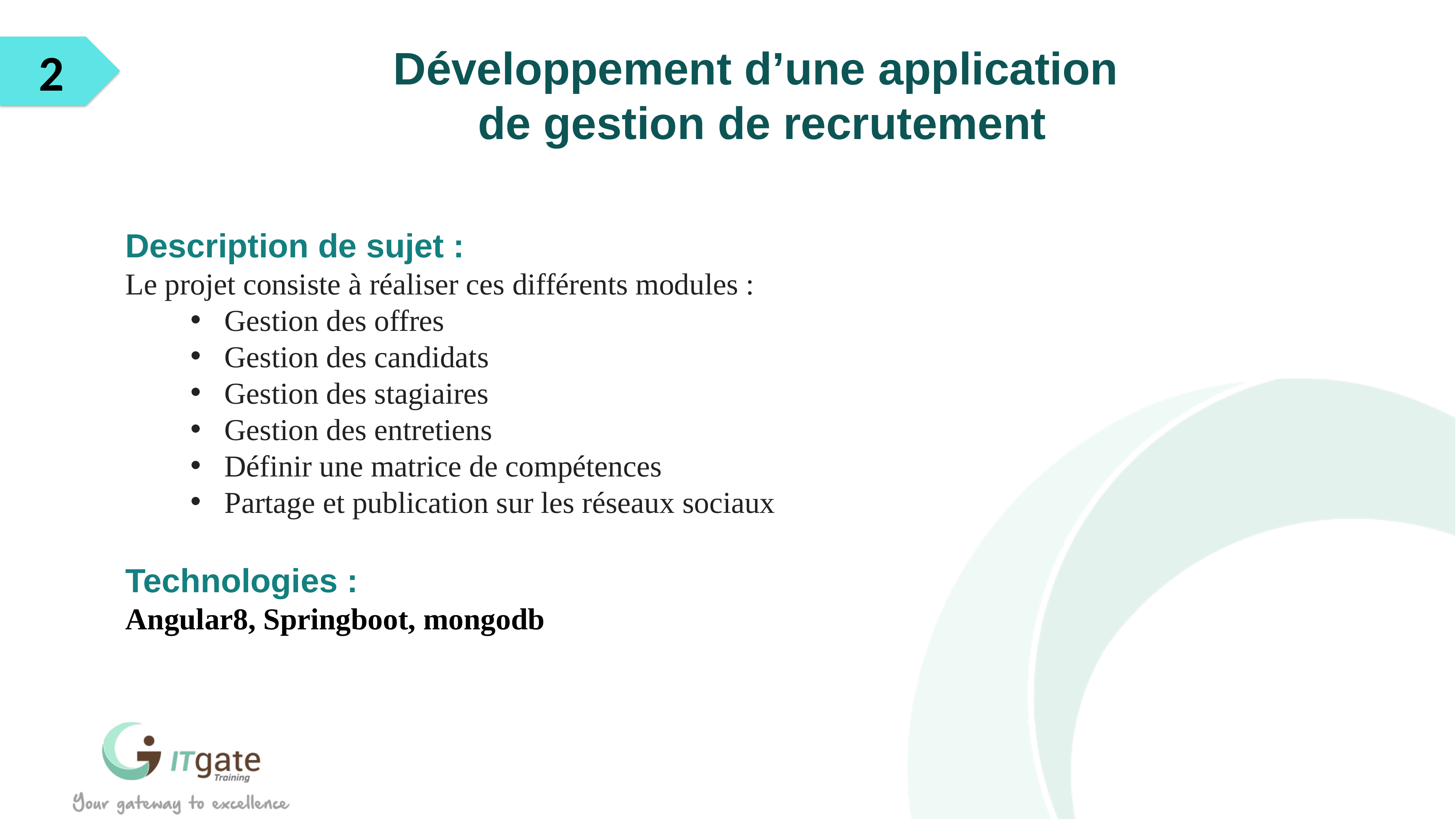

Développement d’une application
de gestion de recrutement
2
Description de sujet :
Le projet consiste à réaliser ces différents modules :
Gestion des offres
Gestion des candidats
Gestion des stagiaires
Gestion des entretiens
Définir une matrice de compétences
Partage et publication sur les réseaux sociaux

Technologies :
Angular8, Springboot, mongodb